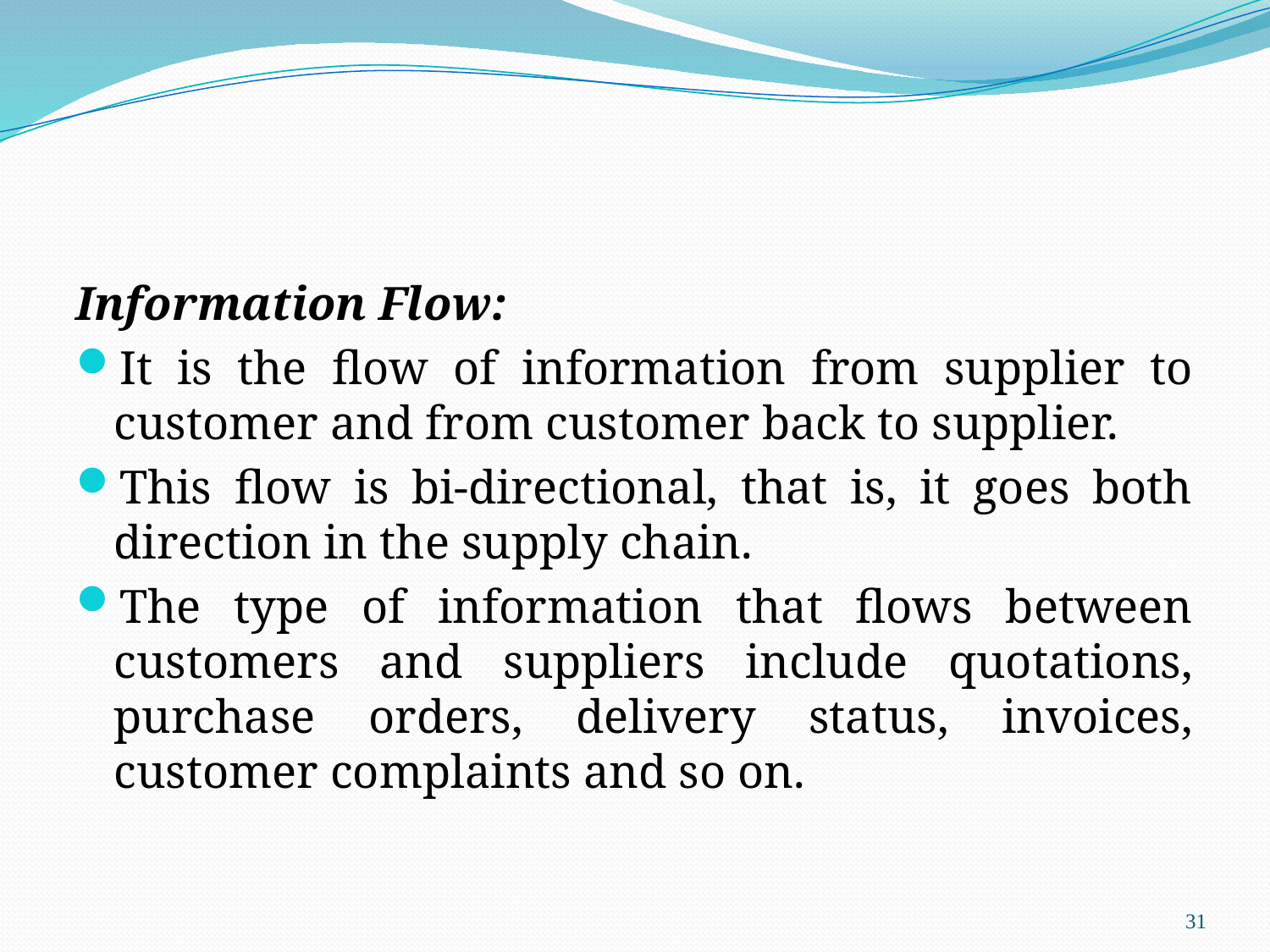

#
Information Flow:
It is the flow of information from supplier to customer and from customer back to supplier.
This flow is bi-directional, that is, it goes both direction in the supply chain.
The type of information that flows between customers and suppliers include quotations, purchase orders, delivery status, invoices, customer complaints and so on.

31